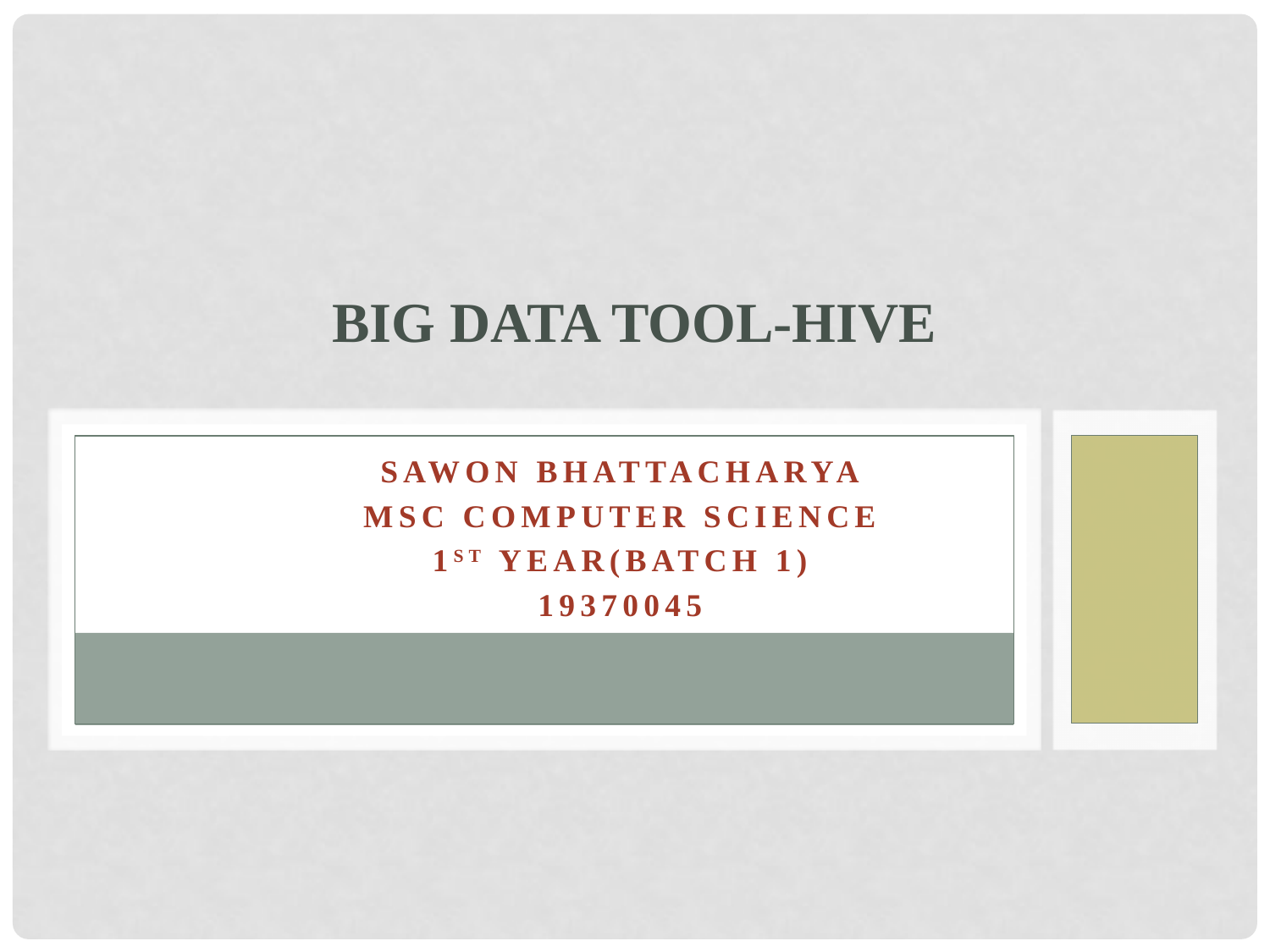

# Big Data Tool-HIVE

Sawon Bhattacharya
MSc Computer Science
1st year(Batch 1)
19370045